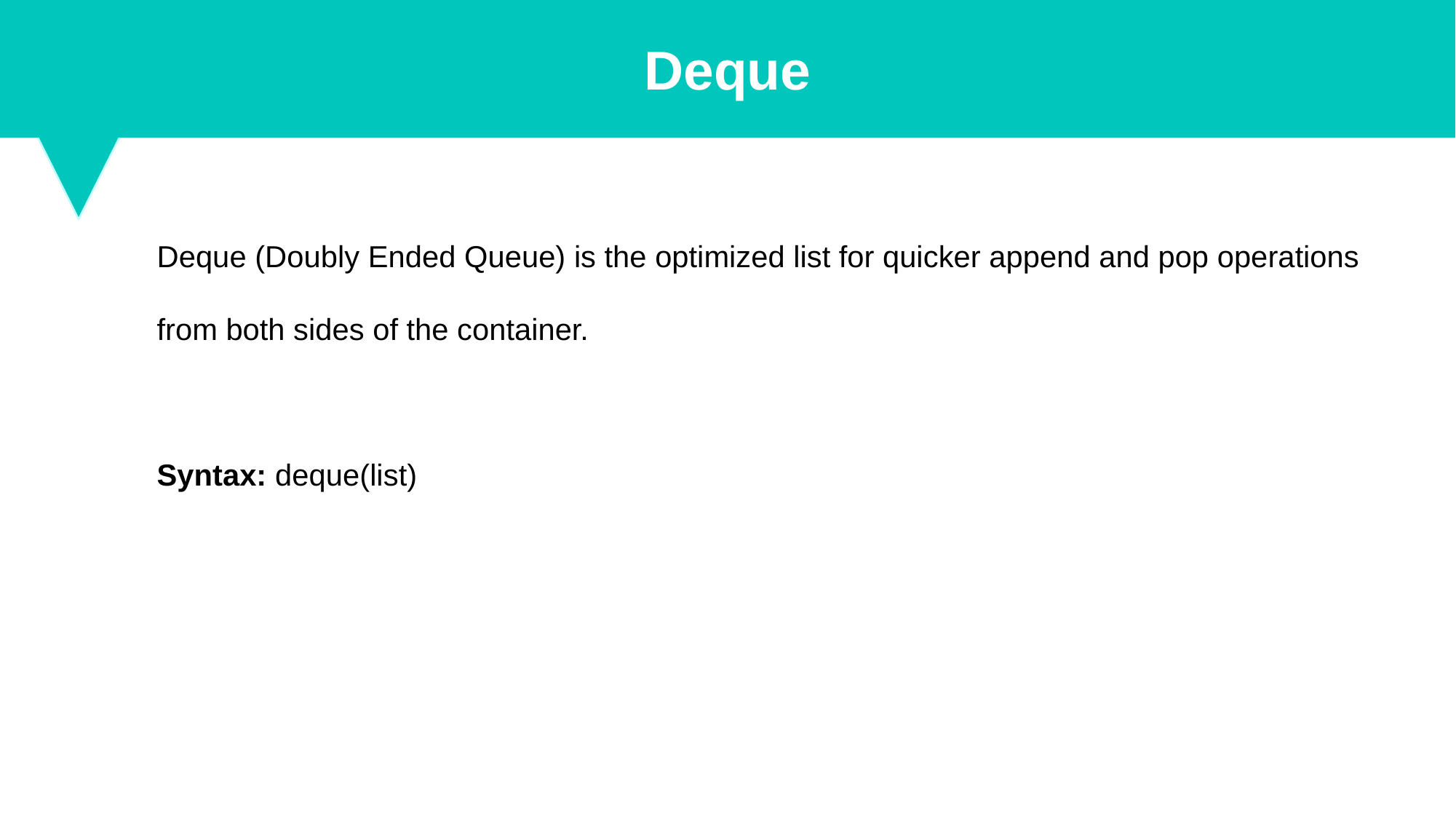

Deque

Deque (Doubly Ended Queue) is the optimized list for quicker append and pop operations from both sides of the container.

Syntax: deque(list)